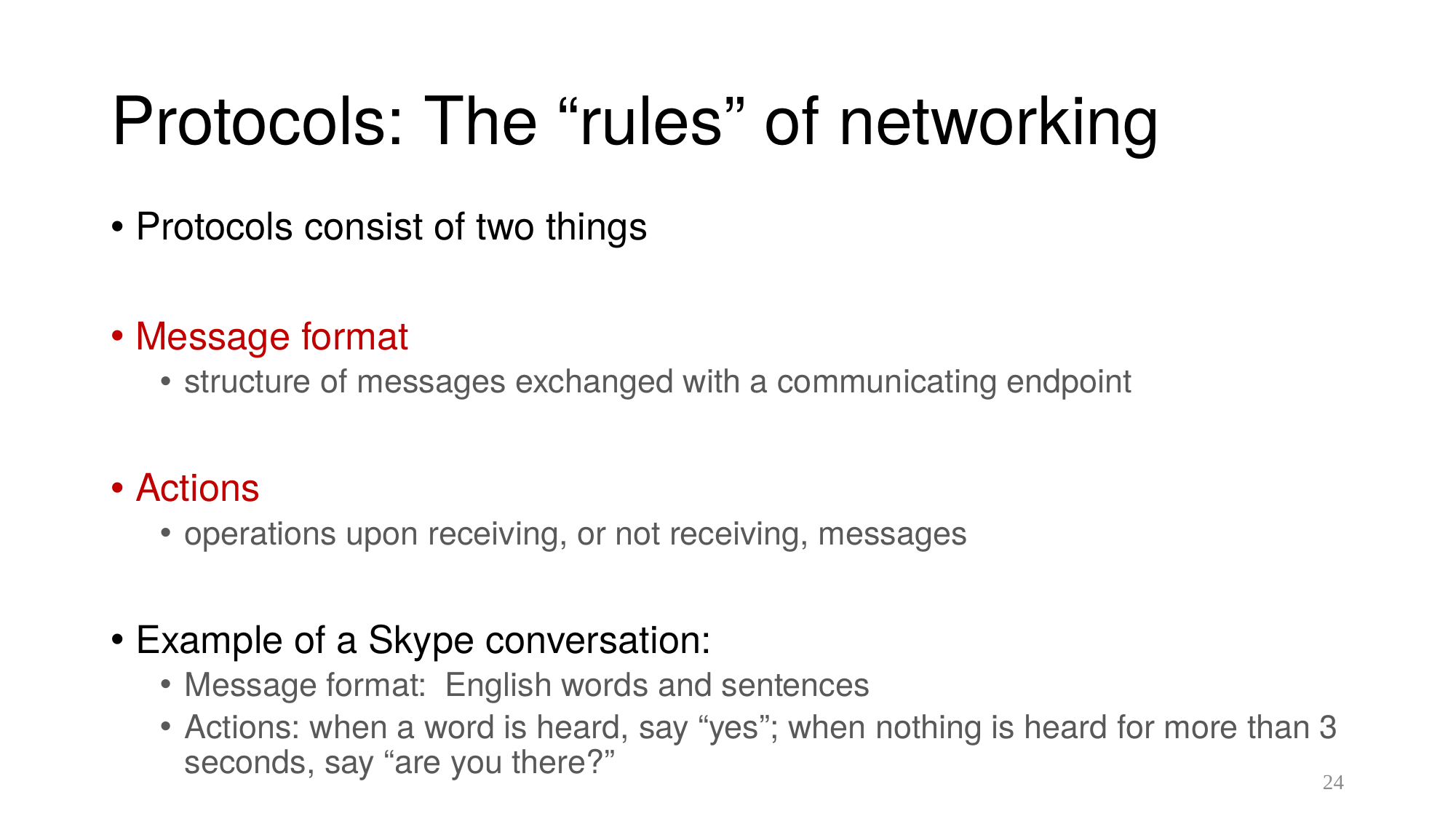

# Protocols: The “rules” of networking
Protocols consist of two things

Message format
structure of messages exchanged with a communicating endpoint

Actions
operations upon receiving, or not receiving, messages

Example of a Skype conversation:
Message format:  English words and sentences
Actions: when a word is heard, say “yes”; when nothing is heard for more than 3 seconds, say “are you there?”

24